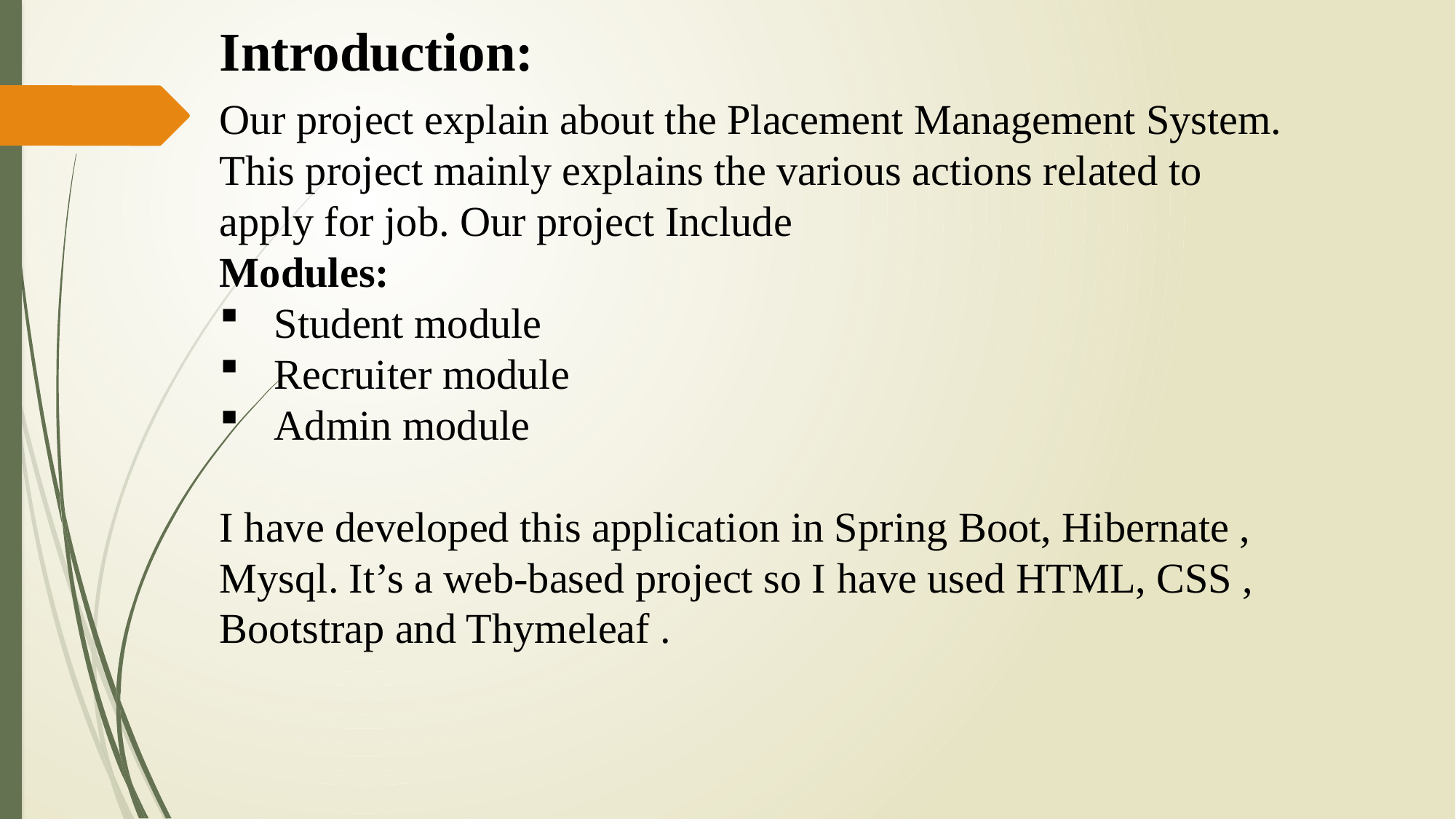

Introduction:

Our project explain about the Placement Management System.
This project mainly explains the various actions related to apply for job. Our project Include
Modules:
Student module
Recruiter module
Admin module

I have developed this application in Spring Boot, Hibernate , Mysql. It’s a web-based project so I have used HTML, CSS , Bootstrap and Thymeleaf .